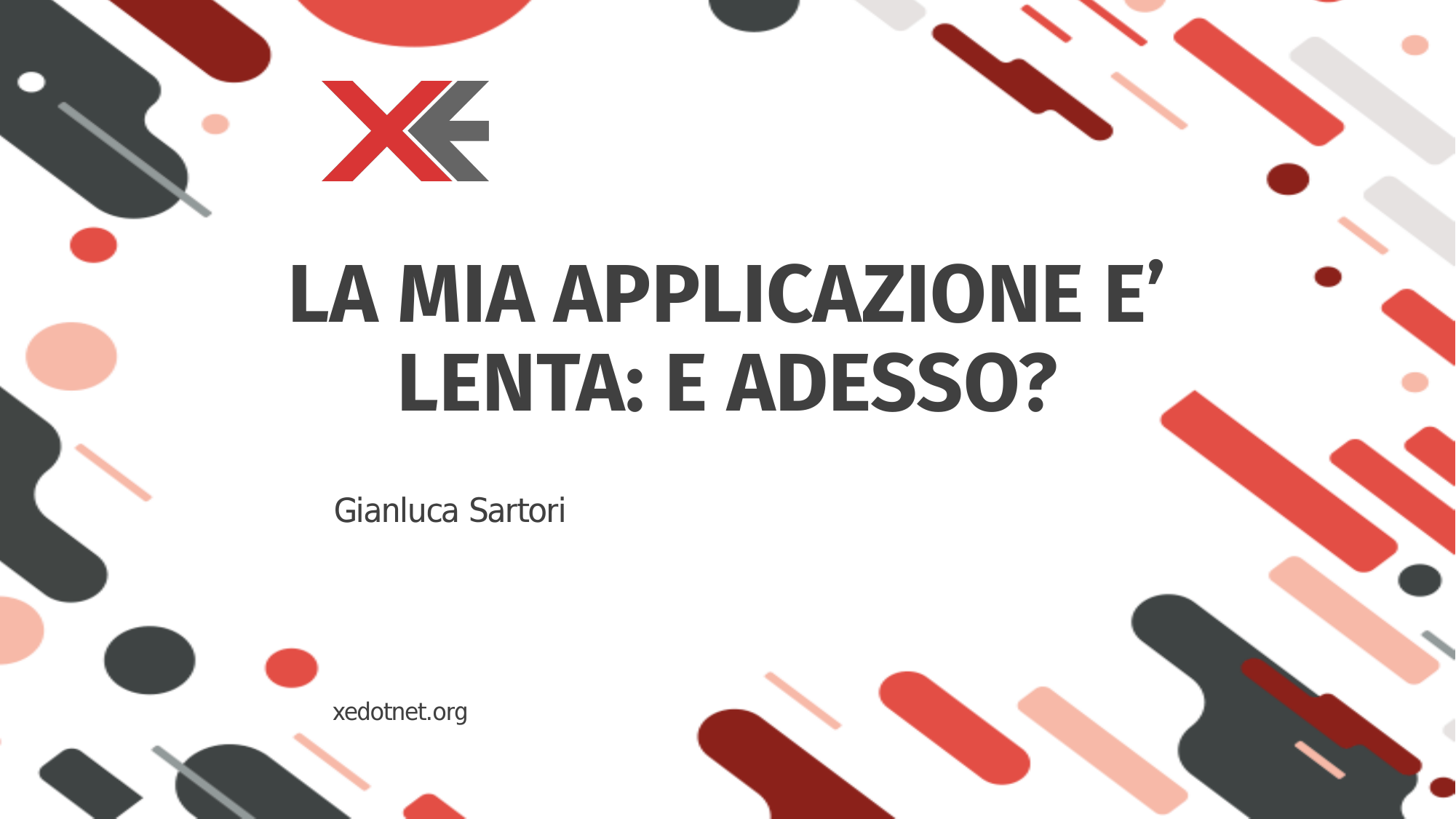

# LA MIA APPLICAZIONE E’ LENTA: E ADESSO?
Gianluca Sartori